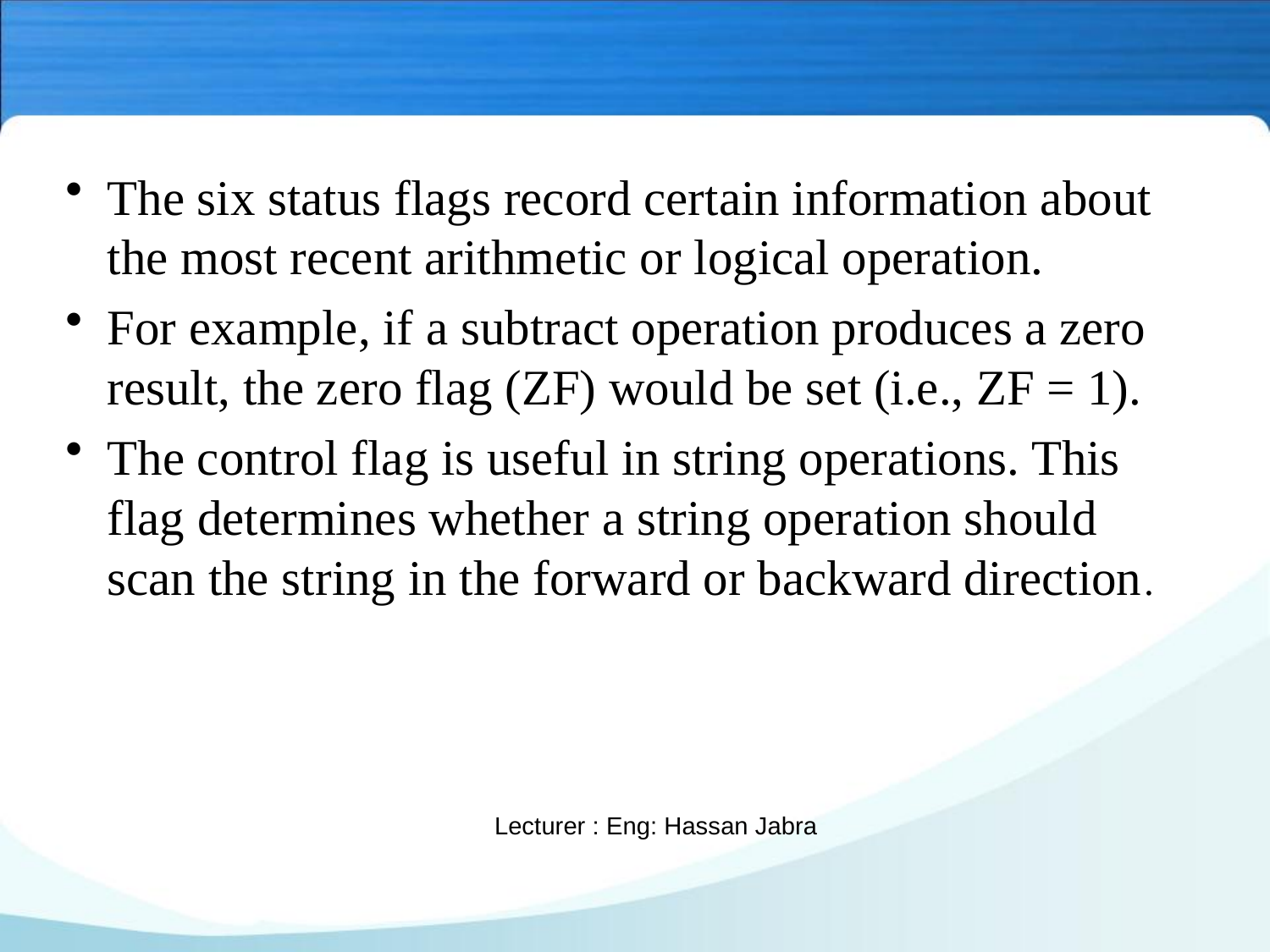

The six status flags record certain information about the most recent arithmetic or logical operation.
For example, if a subtract operation produces a zero result, the zero flag (ZF) would be set (i.e., ZF = 1).
The control flag is useful in string operations. This flag determines whether a string operation should scan the string in the forward or backward direction.

Lecturer : Eng: Hassan Jabra